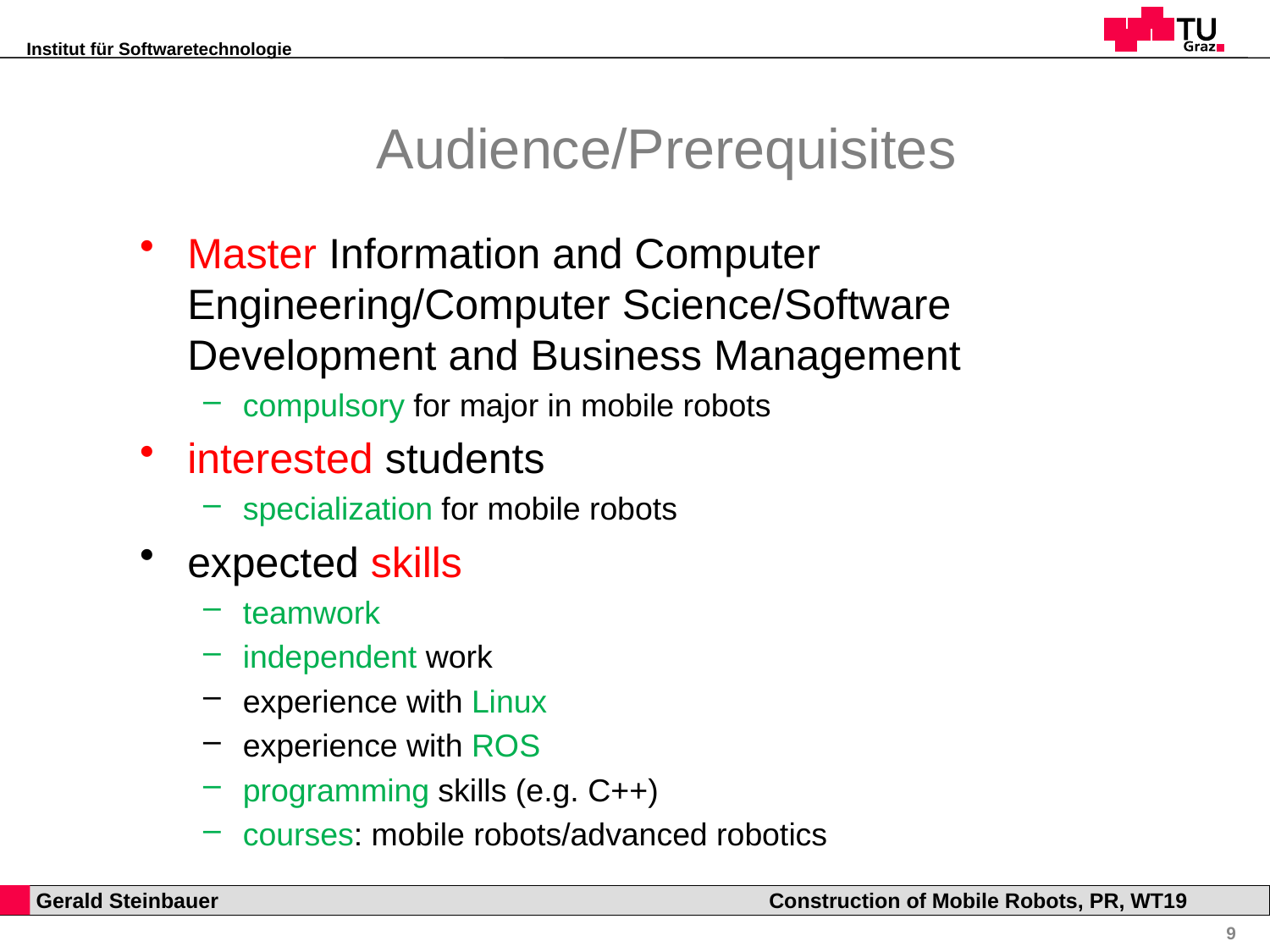

# Audience/Prerequisites
Master Information and Computer Engineering/Computer Science/Software Development and Business Management
compulsory for major in mobile robots
interested students
specialization for mobile robots
expected skills
teamwork
independent work
experience with Linux
experience with ROS
programming skills (e.g. C++)
courses: mobile robots/advanced robotics